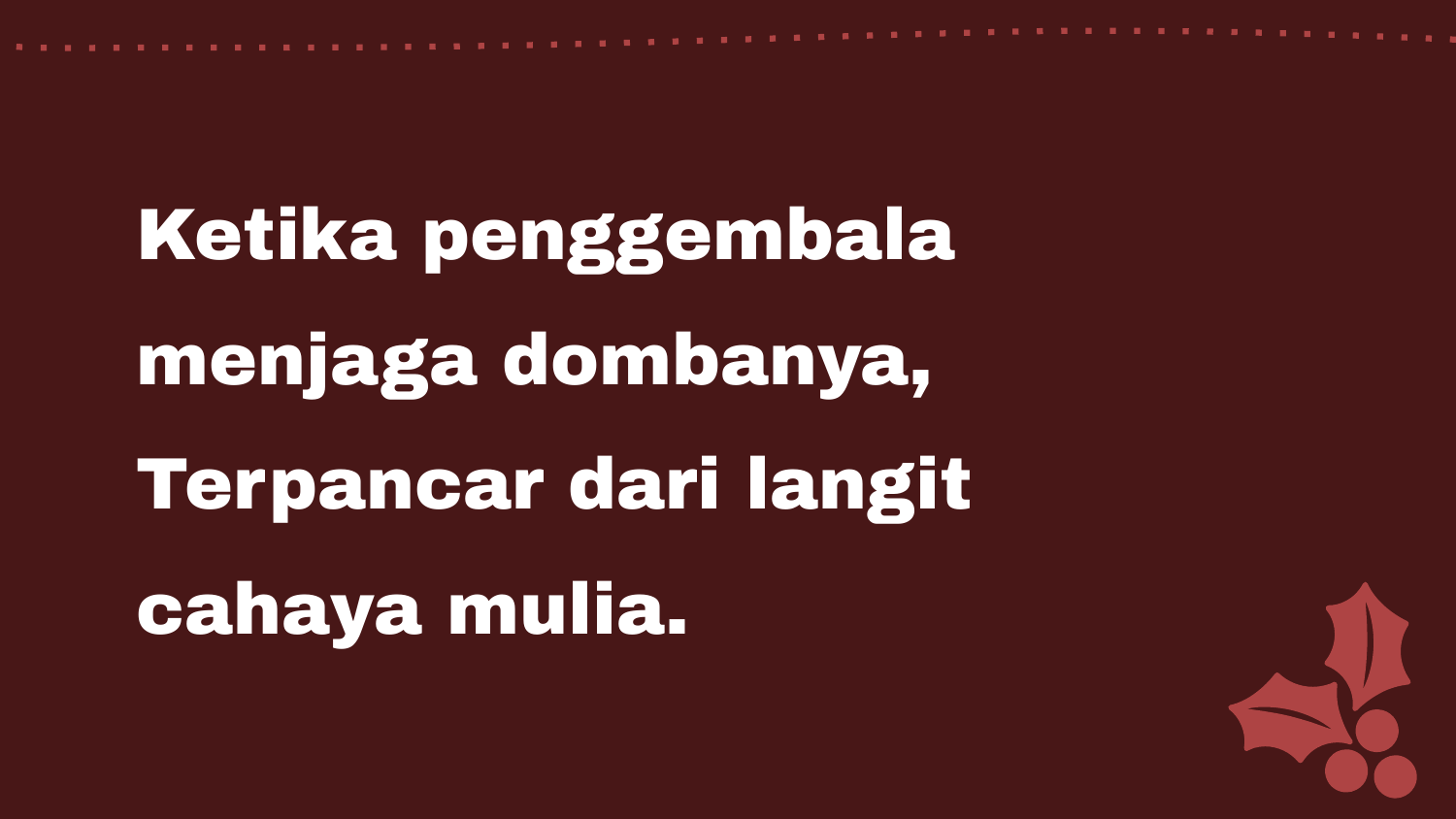

Ketika penggembala
menjaga dombanya,
Terpancar dari langit
cahaya mulia.